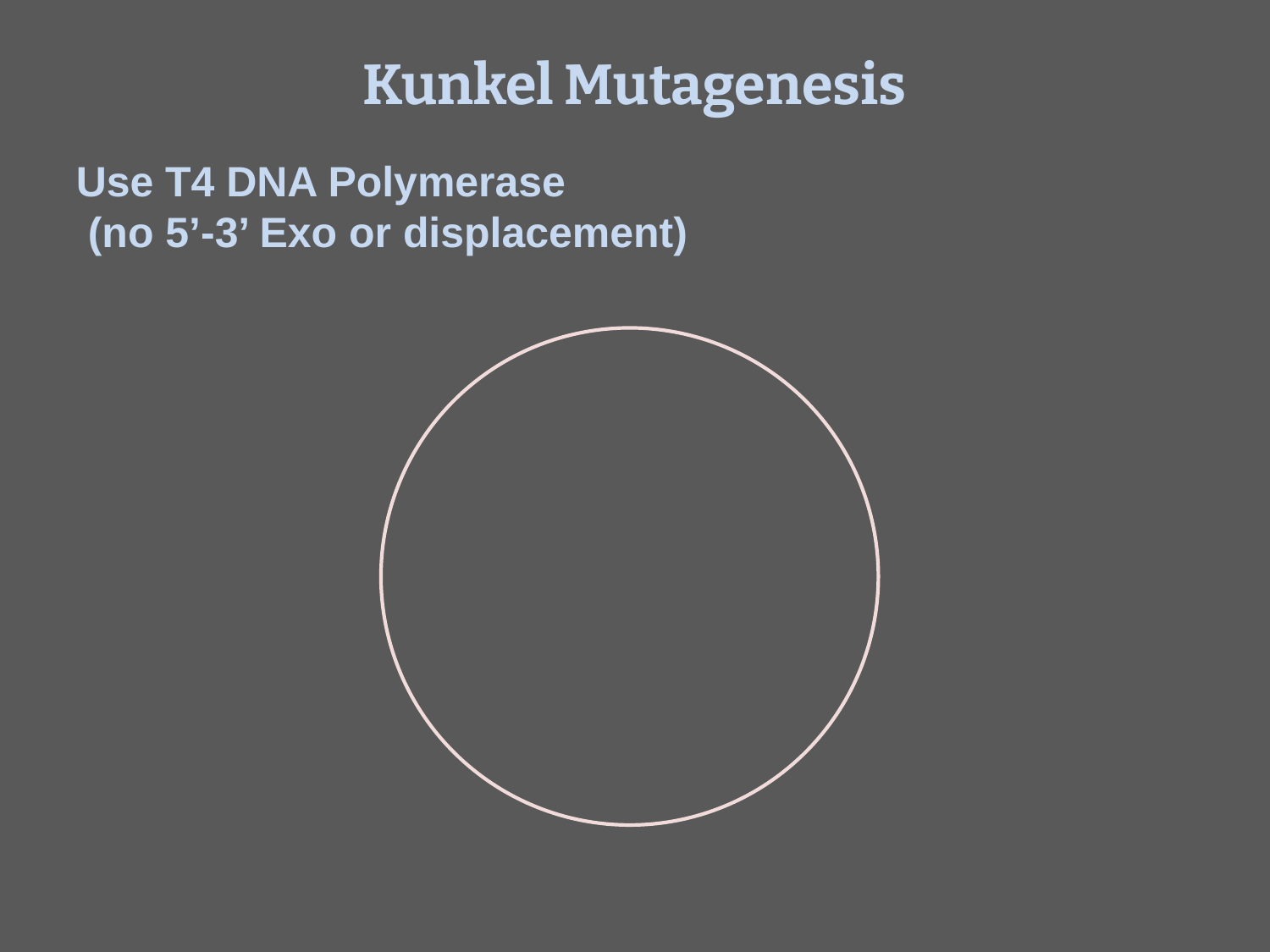

Kunkel Mutagenesis
Use T4 DNA Polymerase
 (no 5’-3’ Exo or displacement)